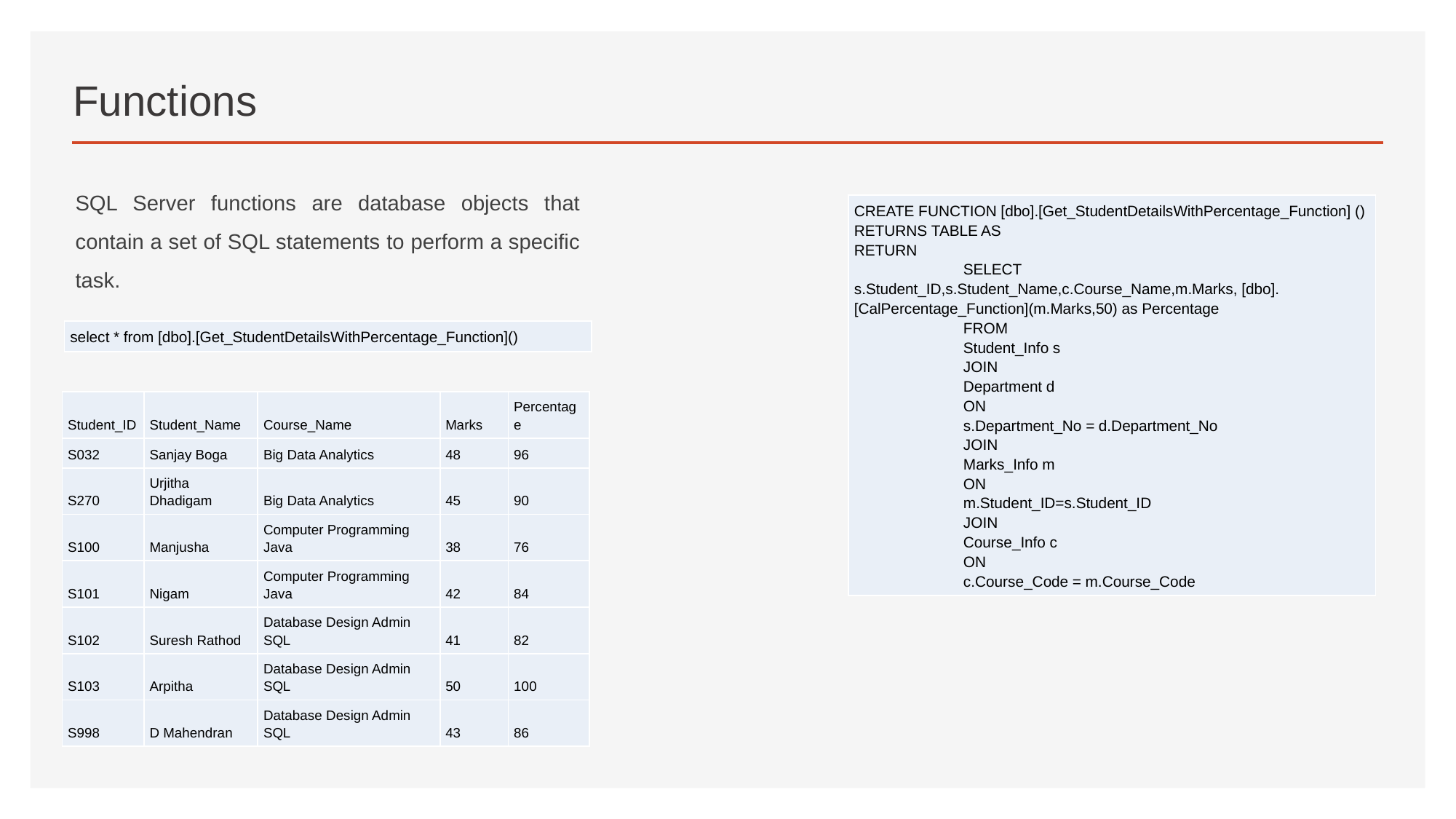

# Functions
SQL Server functions are database objects that contain a set of SQL statements to perform a specific task.
| CREATE FUNCTION [dbo].[Get\_StudentDetailsWithPercentage\_Function] () RETURNS TABLE AS RETURN SELECT s.Student\_ID,s.Student\_Name,c.Course\_Name,m.Marks, [dbo].[CalPercentage\_Function](m.Marks,50) as Percentage FROM Student\_Info s JOIN Department d ON s.Department\_No = d.Department\_No JOIN Marks\_Info m ON m.Student\_ID=s.Student\_ID JOIN Course\_Info c ON c.Course\_Code = m.Course\_Code |
| --- |
| select \* from [dbo].[Get\_StudentDetailsWithPercentage\_Function]() |
| --- |
| Student\_ID | Student\_Name | Course\_Name | Marks | Percentage |
| --- | --- | --- | --- | --- |
| S032 | Sanjay Boga | Big Data Analytics | 48 | 96 |
| S270 | Urjitha Dhadigam | Big Data Analytics | 45 | 90 |
| S100 | Manjusha | Computer Programming Java | 38 | 76 |
| S101 | Nigam | Computer Programming Java | 42 | 84 |
| S102 | Suresh Rathod | Database Design Admin SQL | 41 | 82 |
| S103 | Arpitha | Database Design Admin SQL | 50 | 100 |
| S998 | D Mahendran | Database Design Admin SQL | 43 | 86 |